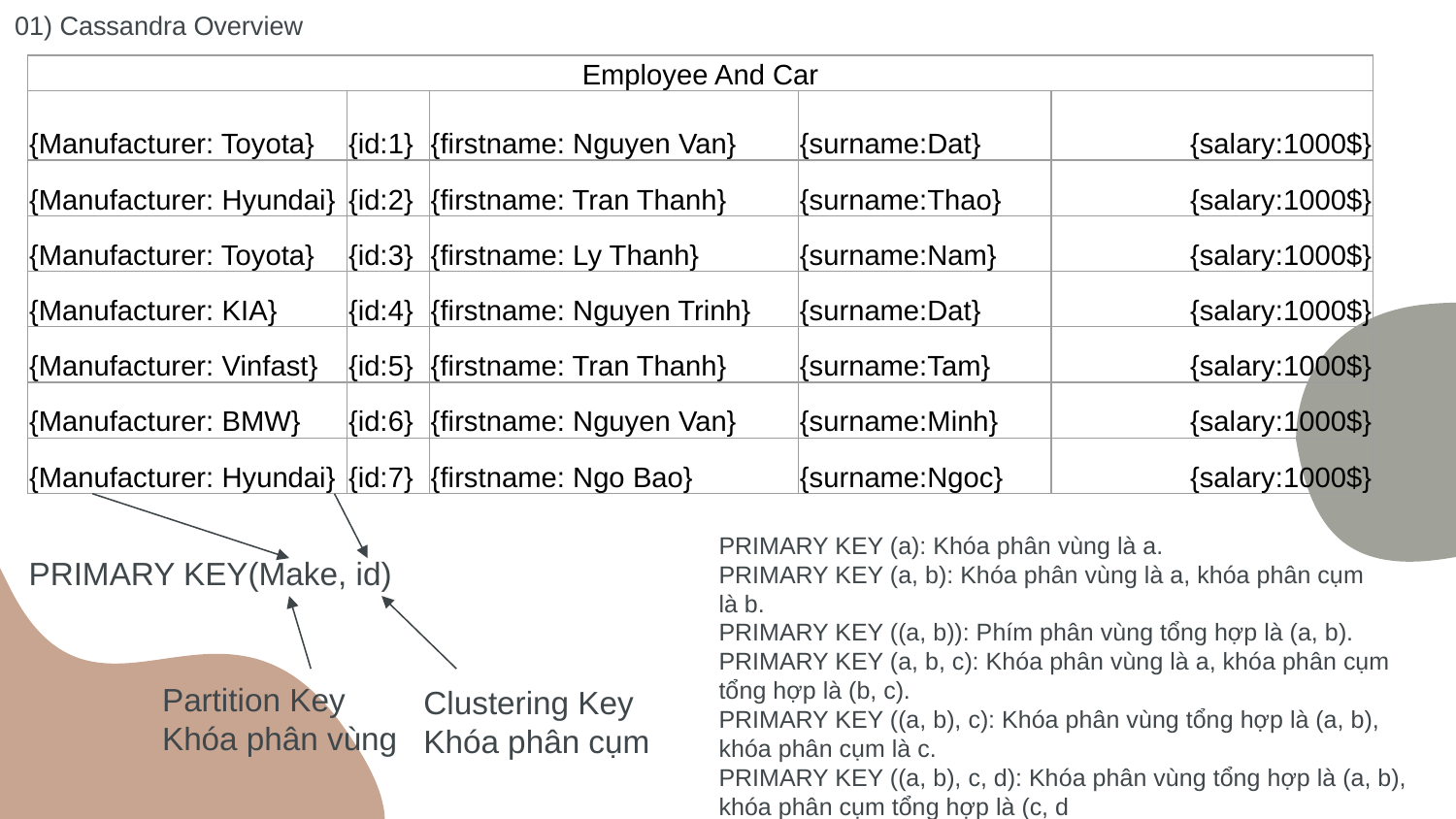

# 01) Cassandra Overview
| Employee And Car |  |  |  |  |
| --- | --- | --- | --- | --- |
| {Manufacturer: Toyota} | {id:1} | {firstname: Nguyen Van} | {surname:Dat} | {salary:1000$} |
| {Manufacturer: Hyundai} | {id:2} | {firstname: Tran Thanh} | {surname:Thao} | {salary:1000$} |
| {Manufacturer: Toyota} | {id:3} | {firstname: Ly Thanh} | {surname:Nam} | {salary:1000$} |
| {Manufacturer: KIA} | {id:4} | {firstname: Nguyen Trinh} | {surname:Dat} | {salary:1000$} |
| {Manufacturer: Vinfast} | {id:5} | {firstname: Tran Thanh} | {surname:Tam} | {salary:1000$} |
| {Manufacturer: BMW} | {id:6} | {firstname: Nguyen Van} | {surname:Minh} | {salary:1000$} |
| {Manufacturer: Hyundai} | {id:7} | {firstname: Ngo Bao} | {surname:Ngoc} | {salary:1000$} |
PRIMARY KEY (a): Khóa phân vùng là a.
PRIMARY KEY (a, b): Khóa phân vùng là a, khóa phân cụm là b.
PRIMARY KEY ((a, b)): Phím phân vùng tổng hợp là (a, b).
PRIMARY KEY (a, b, c): Khóa phân vùng là a, khóa phân cụm tổng hợp là (b, c).
PRIMARY KEY ((a, b), c): Khóa phân vùng tổng hợp là (a, b), khóa phân cụm là c.
PRIMARY KEY ((a, b), c, d): Khóa phân vùng tổng hợp là (a, b), khóa phân cụm tổng hợp là (c, d
PRIMARY KEY(Make, id)
Partition Key
Khóa phân vùng
Clustering Key
Khóa phân cụm